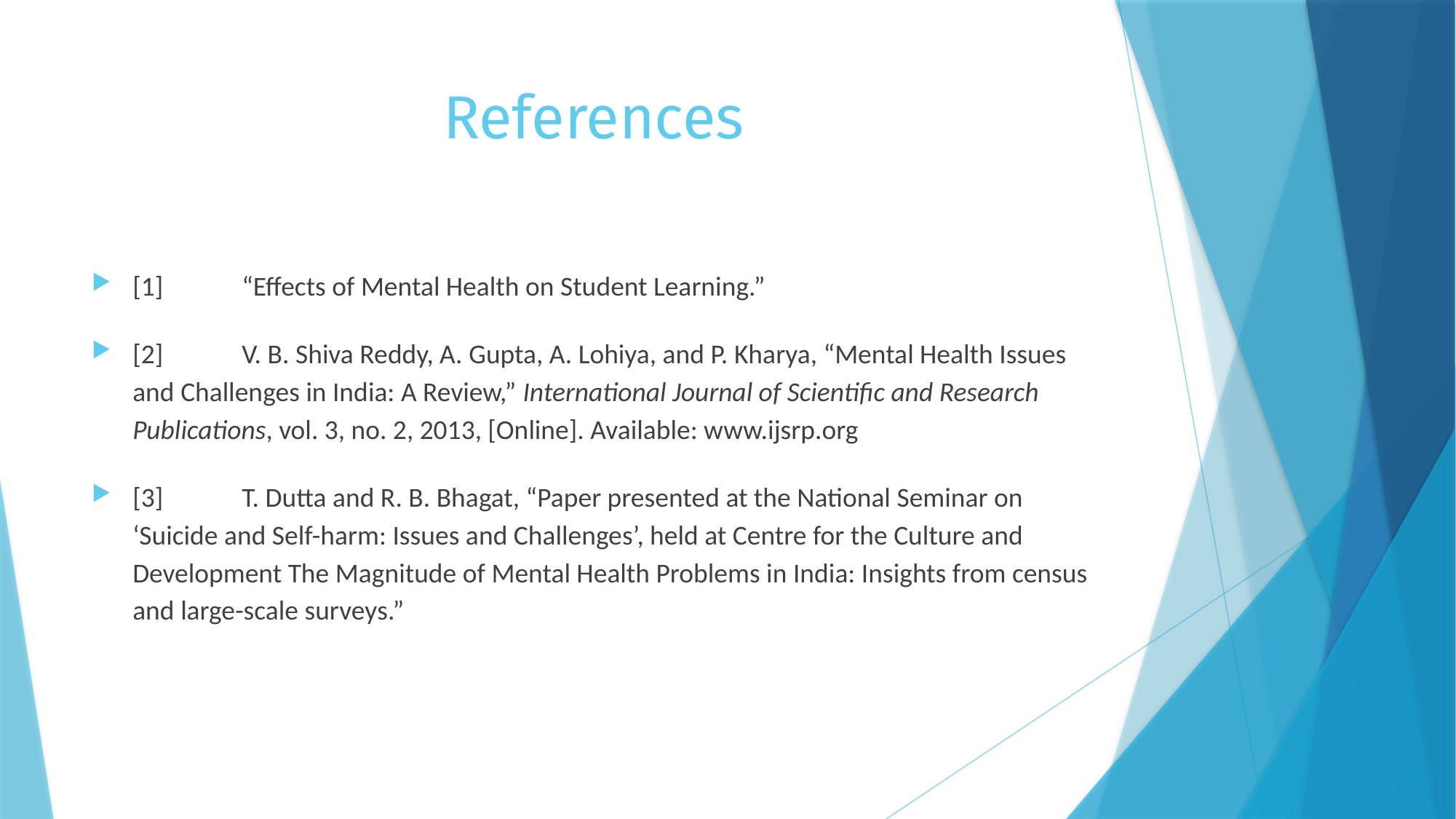

# References
[1]	“Effects of Mental Health on Student Learning.”
[2]	V. B. Shiva Reddy, A. Gupta, A. Lohiya, and P. Kharya, “Mental Health Issues and Challenges in India: A Review,” International Journal of Scientific and Research Publications, vol. 3, no. 2, 2013, [Online]. Available: www.ijsrp.org
[3]	T. Dutta and R. B. Bhagat, “Paper presented at the National Seminar on ‘Suicide and Self-harm: Issues and Challenges’, held at Centre for the Culture and Development The Magnitude of Mental Health Problems in India: Insights from census and large-scale surveys.”